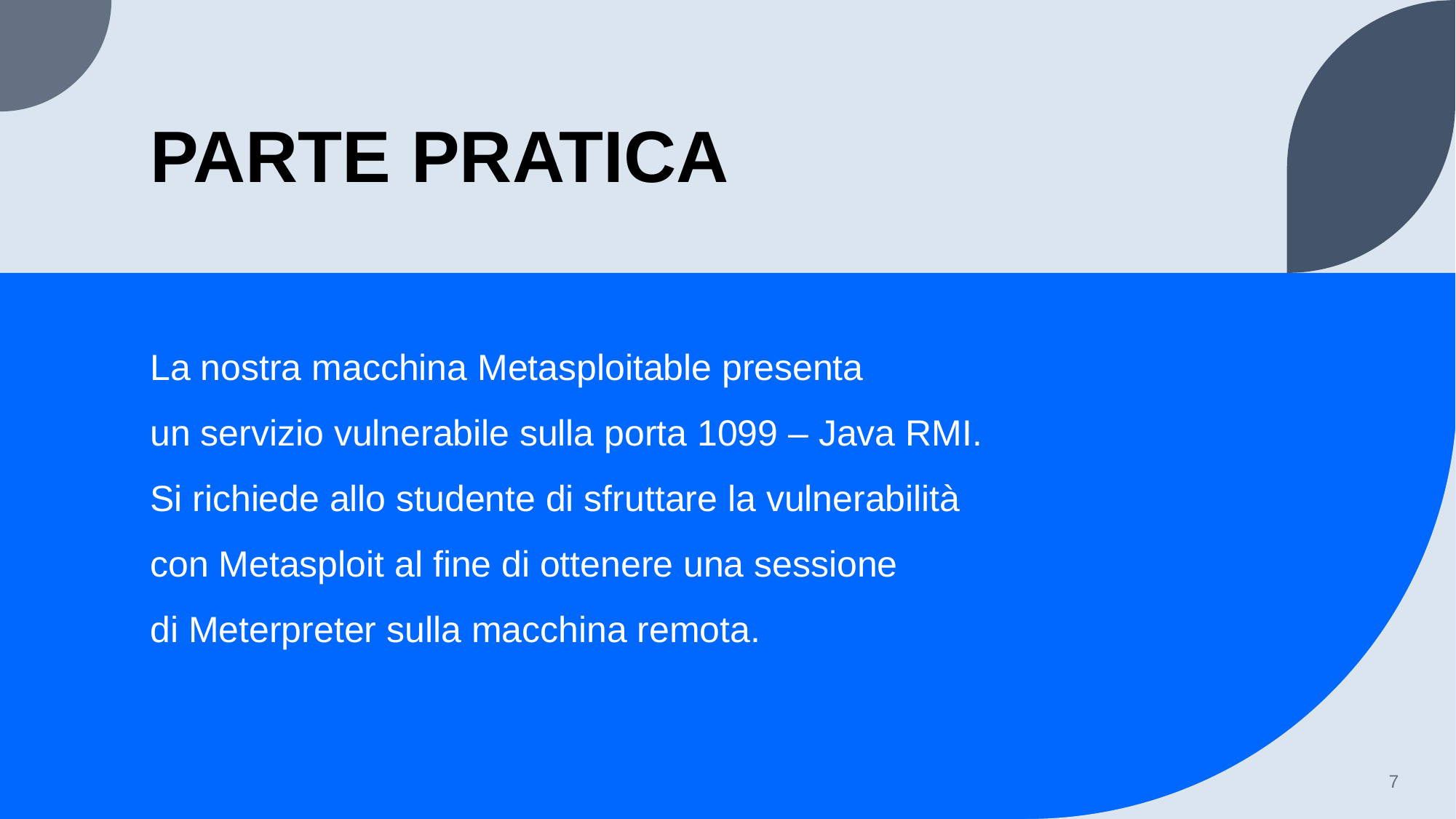

# PARTE PRATICA
La nostra macchina Metasploitable presenta
un servizio vulnerabile sulla porta 1099 – Java RMI.
Si richiede allo studente di sfruttare la vulnerabilità
con Metasploit al fine di ottenere una sessione
di Meterpreter sulla macchina remota.
7